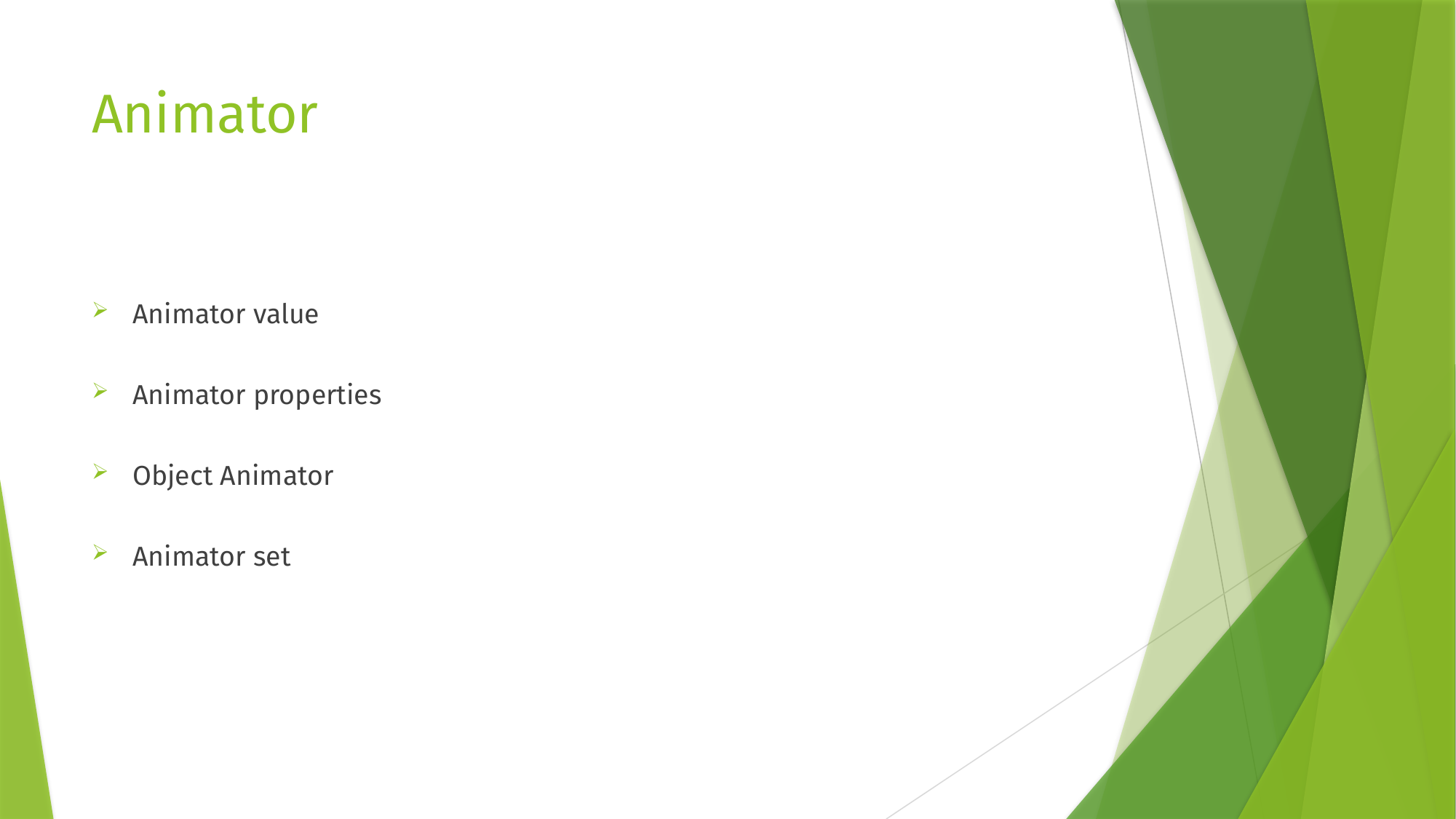

# Animator
Animator value
Animator properties
Object Animator
Animator set